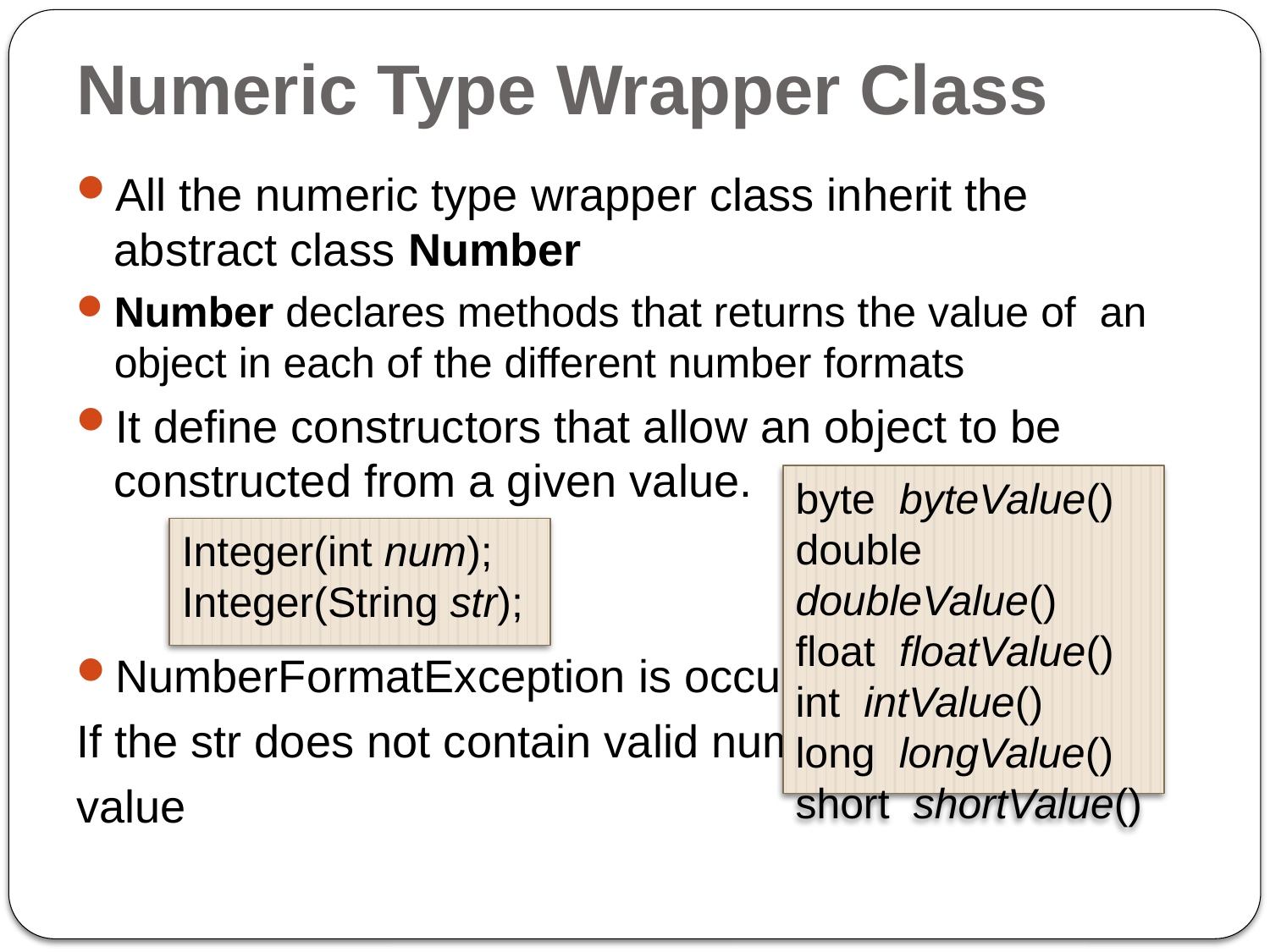

# Numeric Type Wrapper Class
All the numeric type wrapper class inherit the abstract class Number
Number declares methods that returns the value of  an object in each of the different number formats
It define constructors that allow an object to be constructed from a given value.

NumberFormatException is occurred
If the str does not contain valid numeric
value

byte  byteValue()
double  doubleValue()
float  floatValue()
int  intValue()
long  longValue()
short  shortValue()
Integer(int num);
Integer(String str);